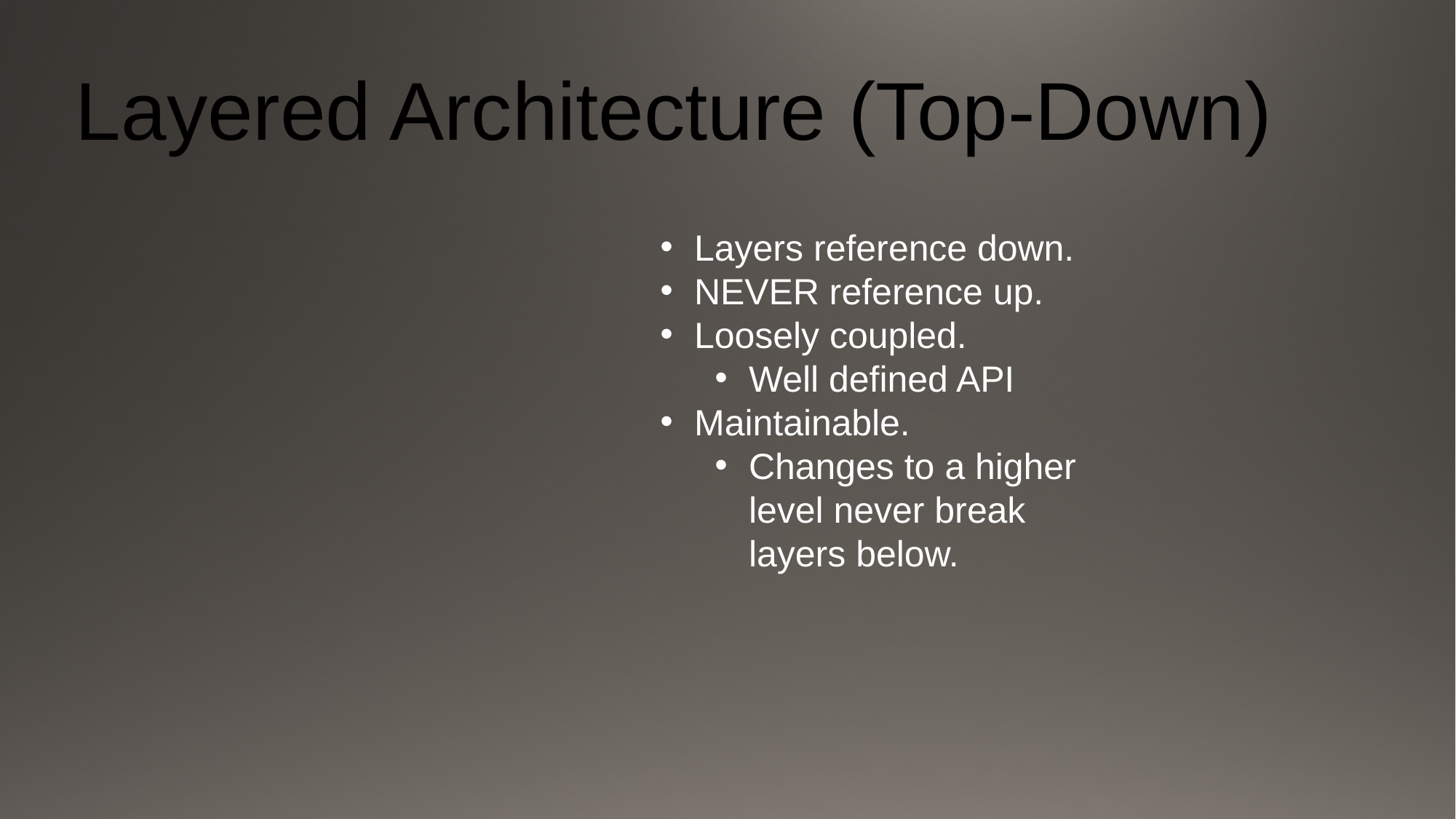

# Layered Architecture (Top-Down)

Layers reference down.
NEVER reference up.
Loosely coupled.
Well defined API
Maintainable.
Changes to a higher level never break layers below.